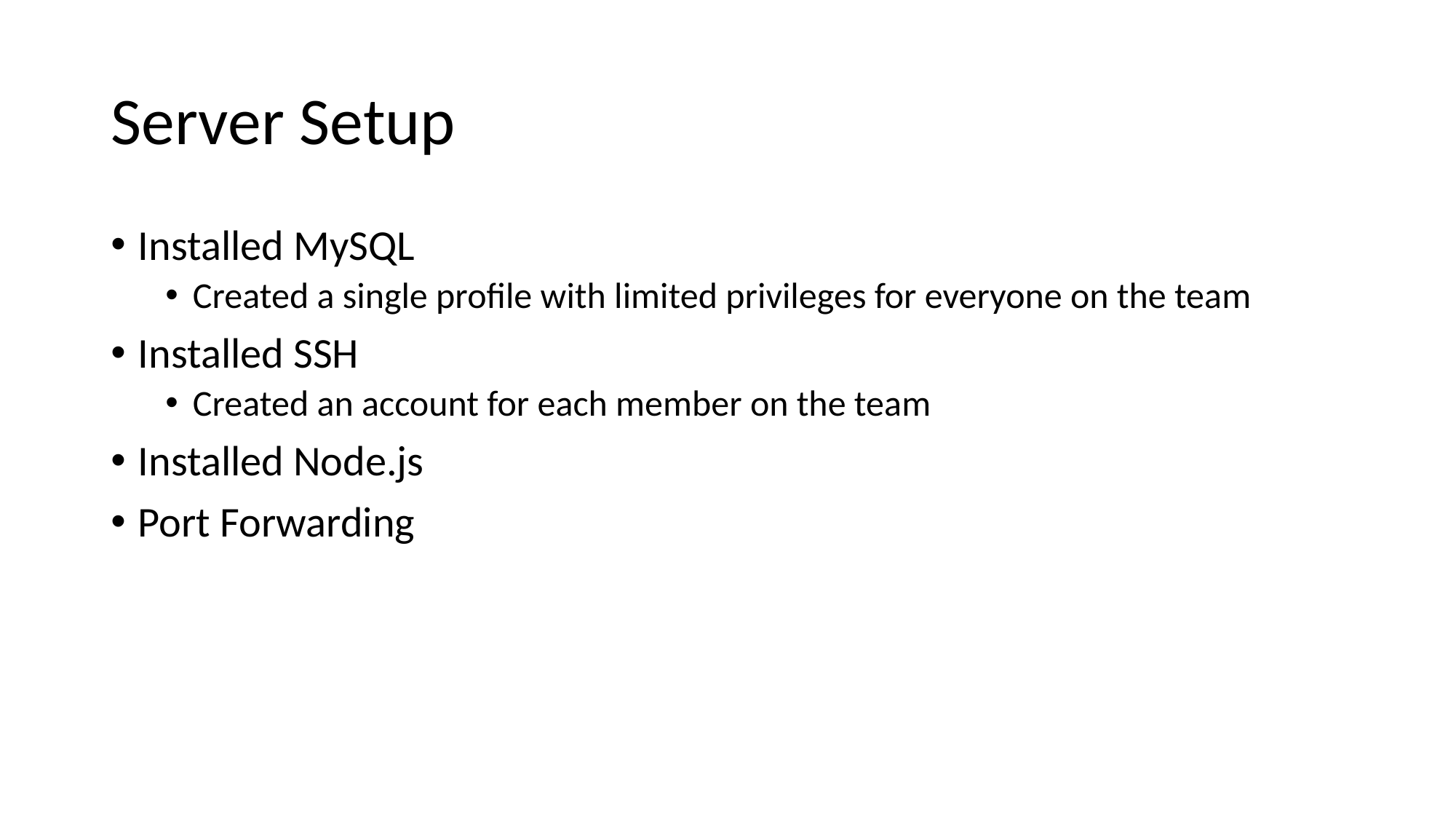

# Server Setup
Installed MySQL
Created a single profile with limited privileges for everyone on the team
Installed SSH
Created an account for each member on the team
Installed Node.js
Port Forwarding